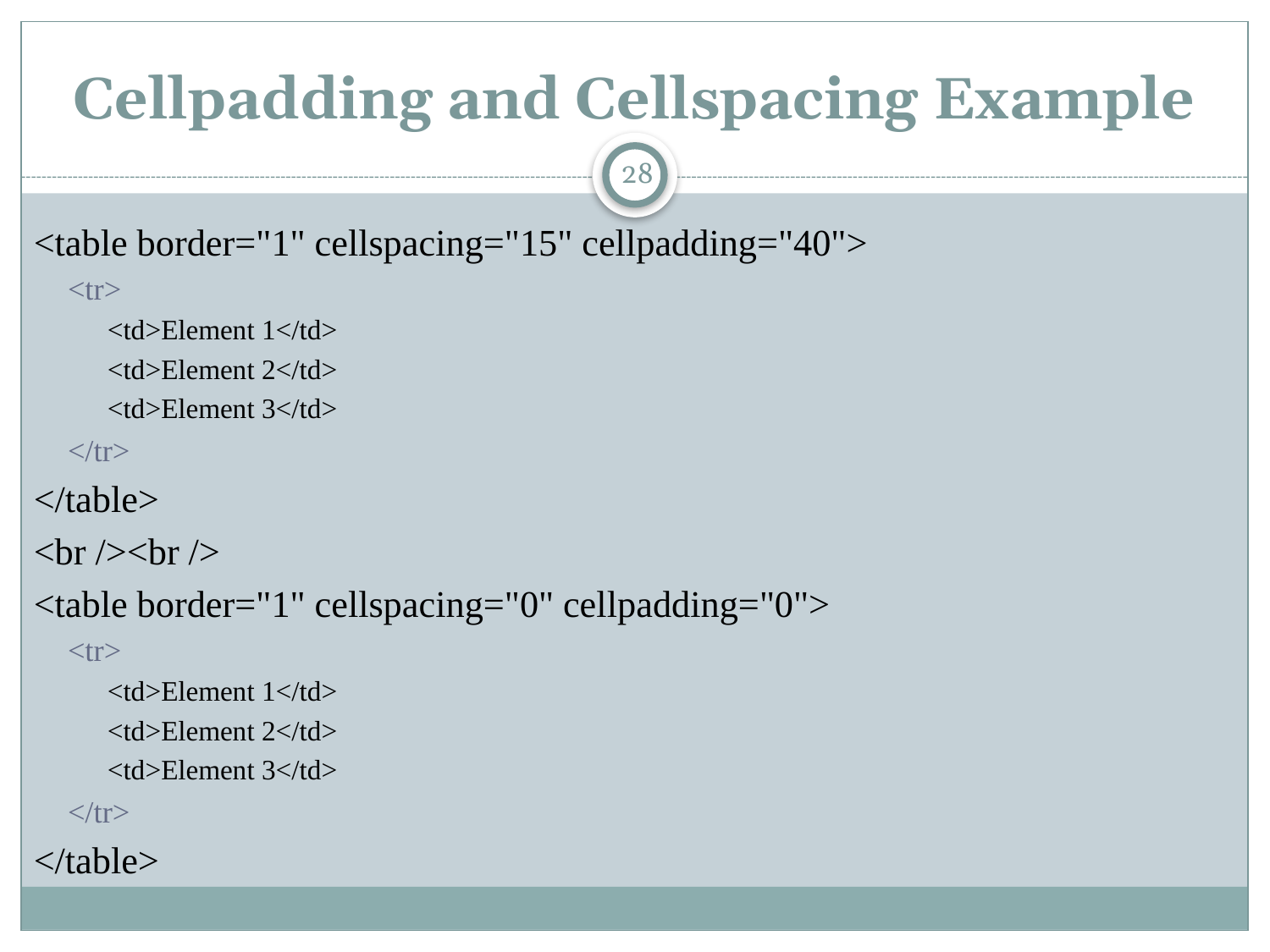

# Cellpadding and Cellspacing Example
28
<table border="1" cellspacing="15" cellpadding="40">
<tr>
<td>Element 1</td>
<td>Element 2</td>
<td>Element 3</td>
</tr>
</table>
<br /><br />
<table border="1" cellspacing="0" cellpadding="0">
<tr>
<td>Element 1</td>
<td>Element 2</td>
<td>Element 3</td>
</tr>
</table>